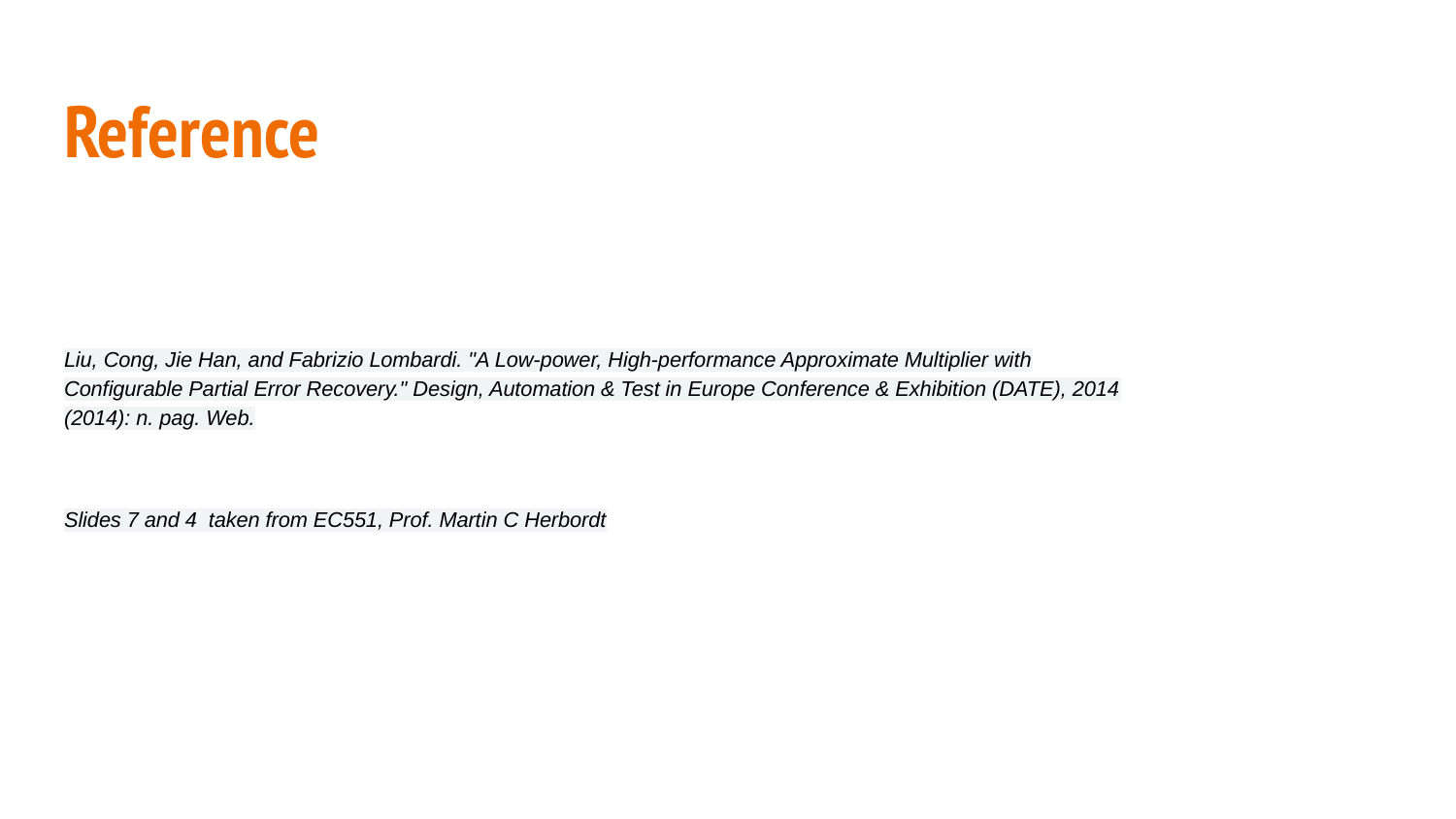

# Reference
Liu, Cong, Jie Han, and Fabrizio Lombardi. "A Low-power, High-performance Approximate Multiplier with Configurable Partial Error Recovery." Design, Automation & Test in Europe Conference & Exhibition (DATE), 2014 (2014): n. pag. Web.
Slides 7 and 4  taken from EC551, Prof. Martin C Herbordt